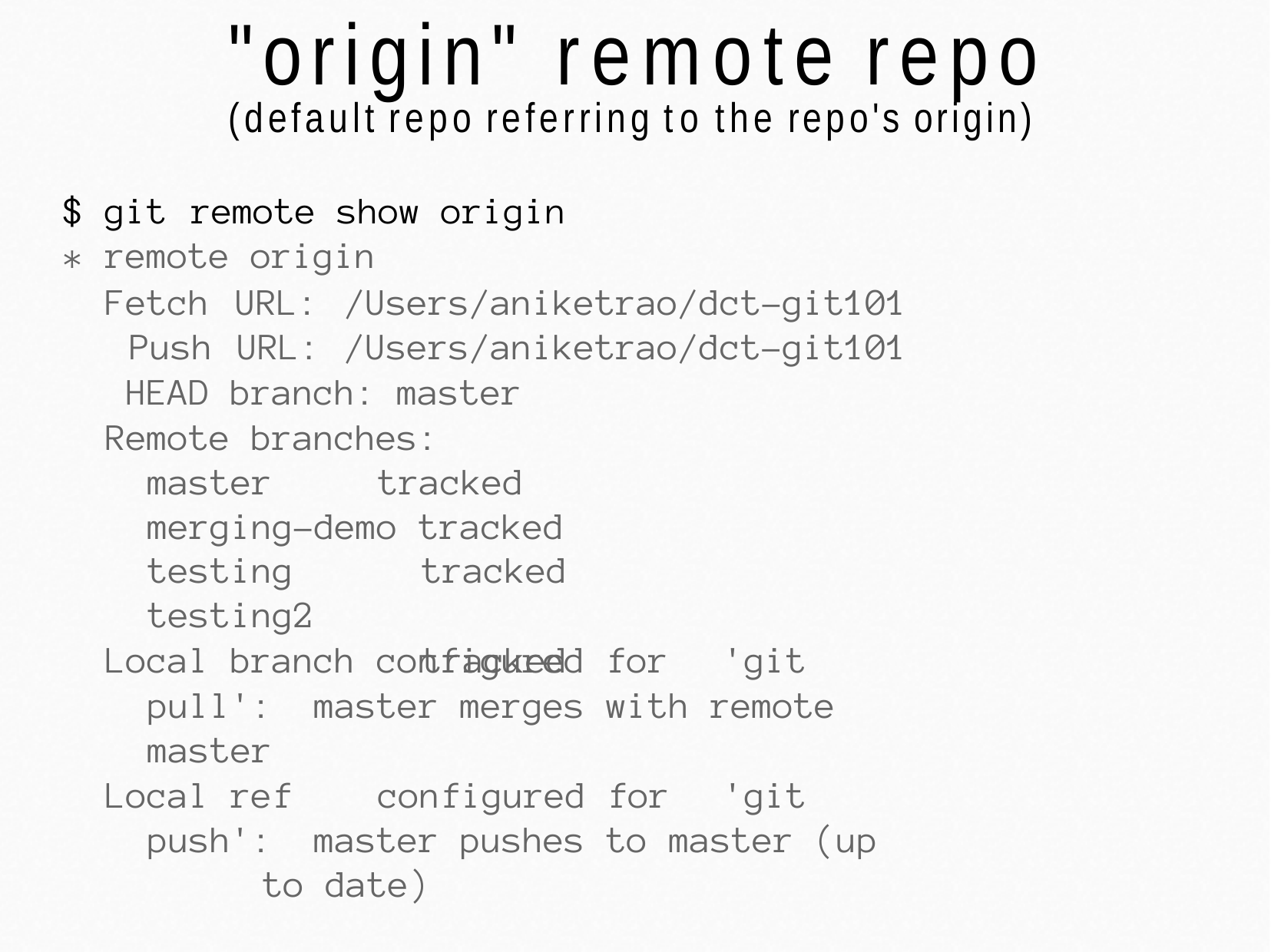

# "origin" remote repo
(default repo referring to the repo's origin)

$ git	remote show origin
* remote origin
Fetch URL: /Users/aniketrao/dct-git101  Push URL: /Users/aniketrao/dct-git101  HEAD branch: master
Remote branches:  master	tracked  merging-demo tracked
testing  testing2
tracked  tracked
Local branch configured for	'git pull':  master merges with remote master
Local ref	configured for	'git push':  master pushes to master (up	to date)